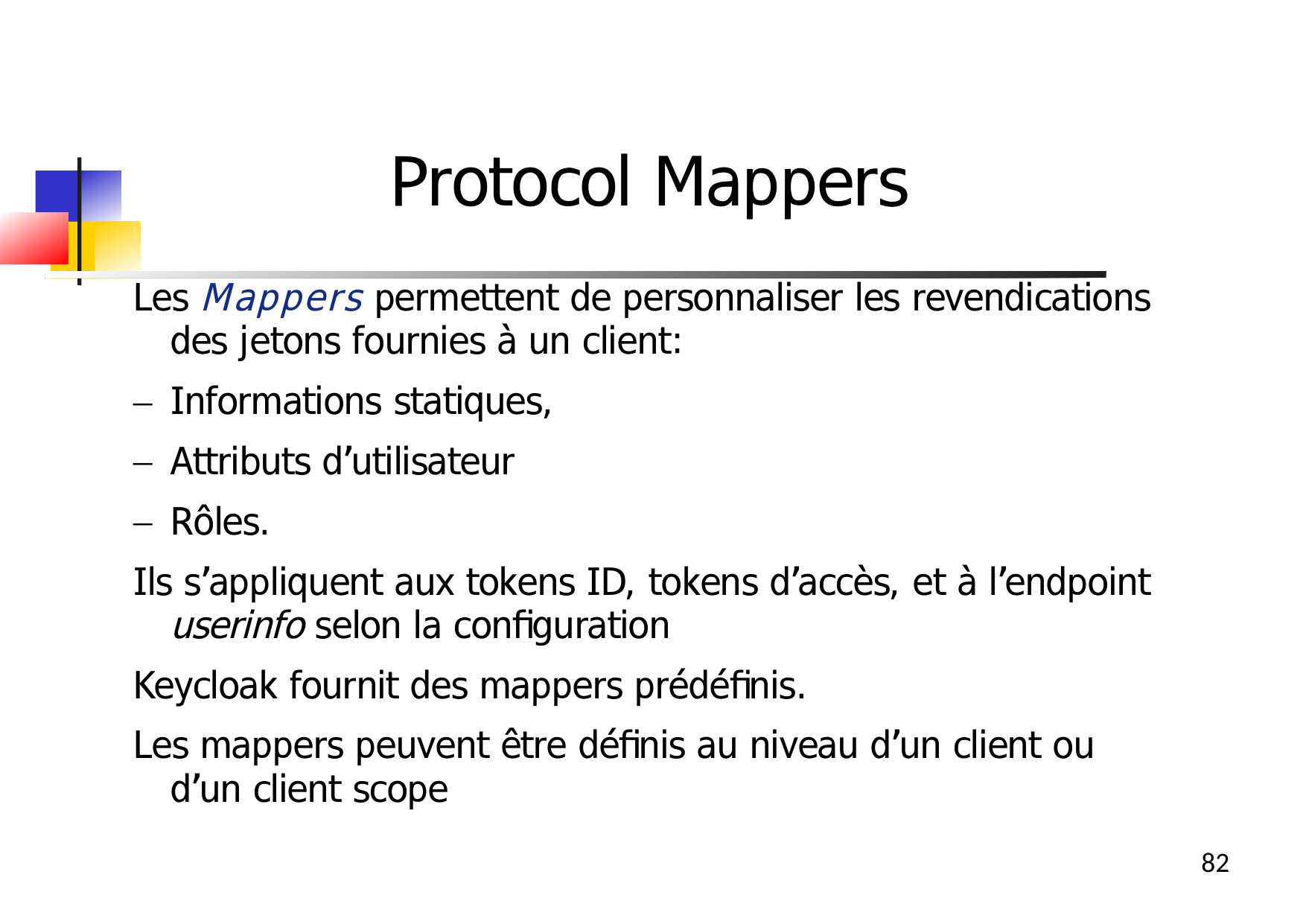

Protocol Mappers
Les Mappers permettent de personnaliser les revendications des jetons fournies à un client:
Informations statiques,
Attributs d’utilisateur
Rôles.
Ils s’appliquent aux tokens ID, tokens d’accès, et à l’endpoint userinfo selon la configuration
Keycloak fournit des mappers prédéfinis.
Les mappers peuvent être définis au niveau d’un client ou d’un client scope